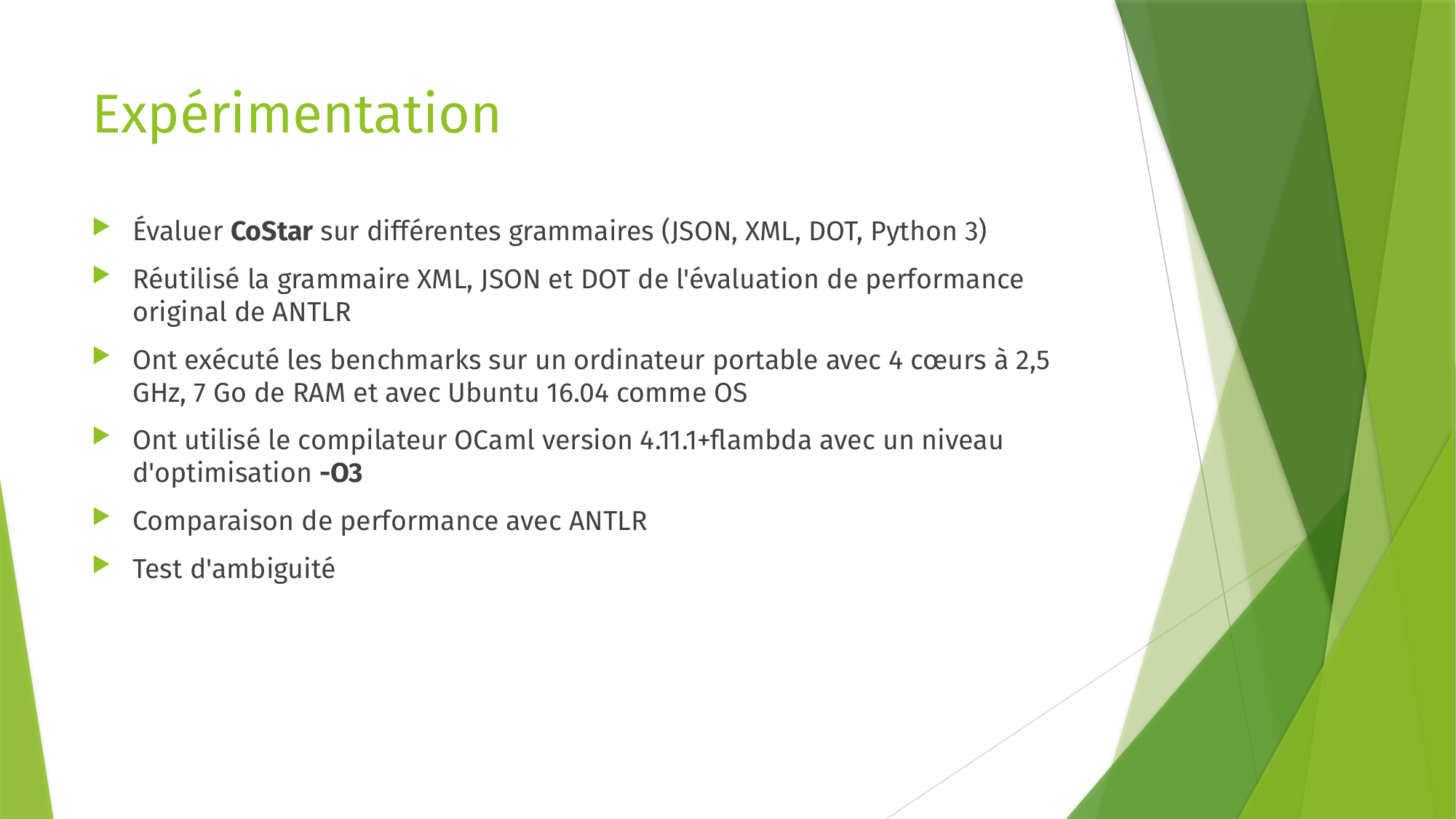

# Expérimentation
Évaluer CoStar sur différentes grammaires (JSON, XML, DOT, Python 3)
Réutilisé la grammaire XML, JSON et DOT de l'évaluation de performance original de ANTLR
Ont exécuté les benchmarks sur un ordinateur portable avec 4 cœurs à 2,5 GHz, 7 Go de RAM et avec Ubuntu 16.04 comme OS
Ont utilisé le compilateur OCaml version 4.11.1+flambda avec un niveau d'optimisation -O3
Comparaison de performance avec ANTLR
Test d'ambiguité